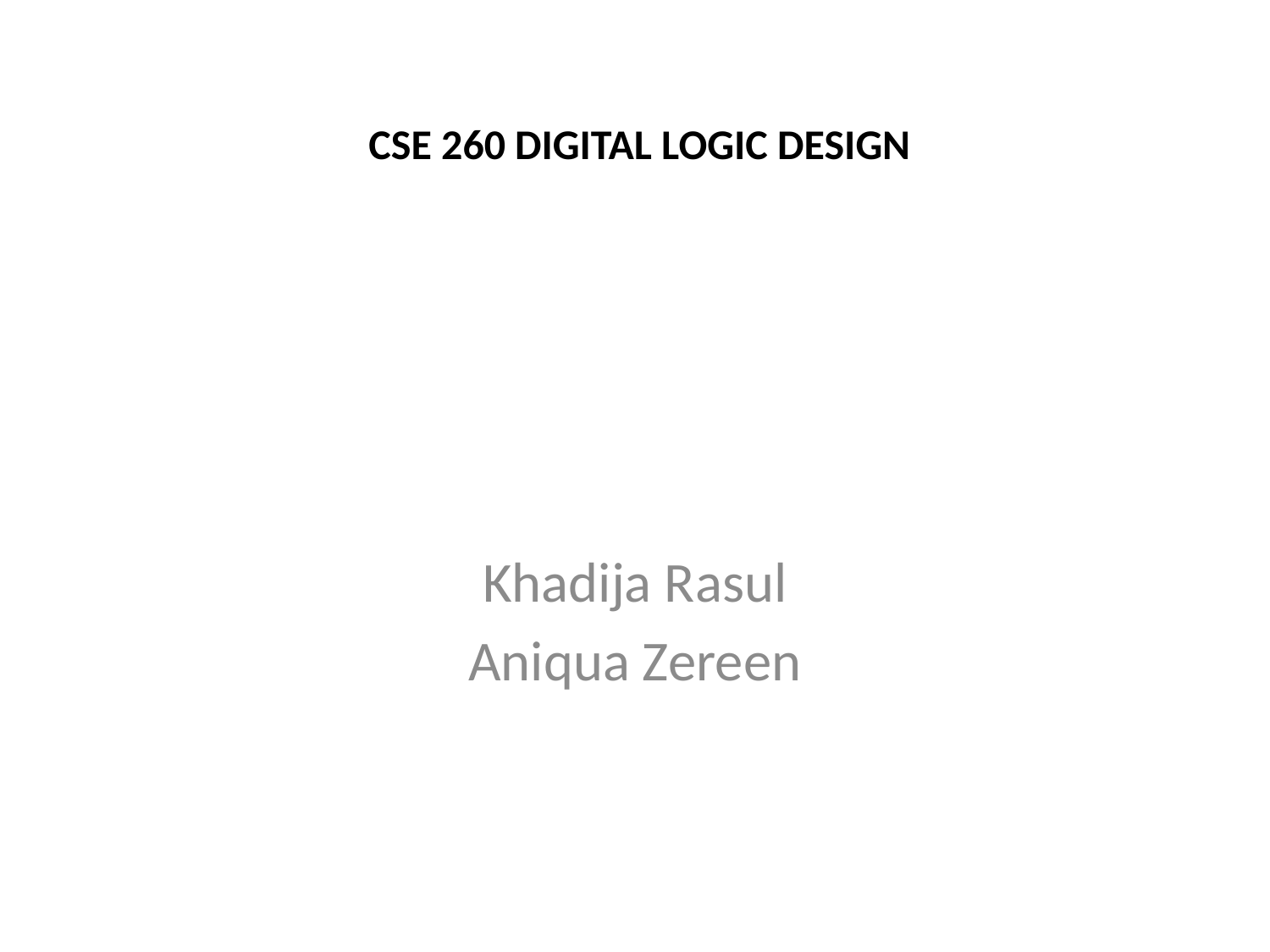

# CSE 260 DIGITAL LOGIC DESIGN
Khadija Rasul
Aniqua Zereen